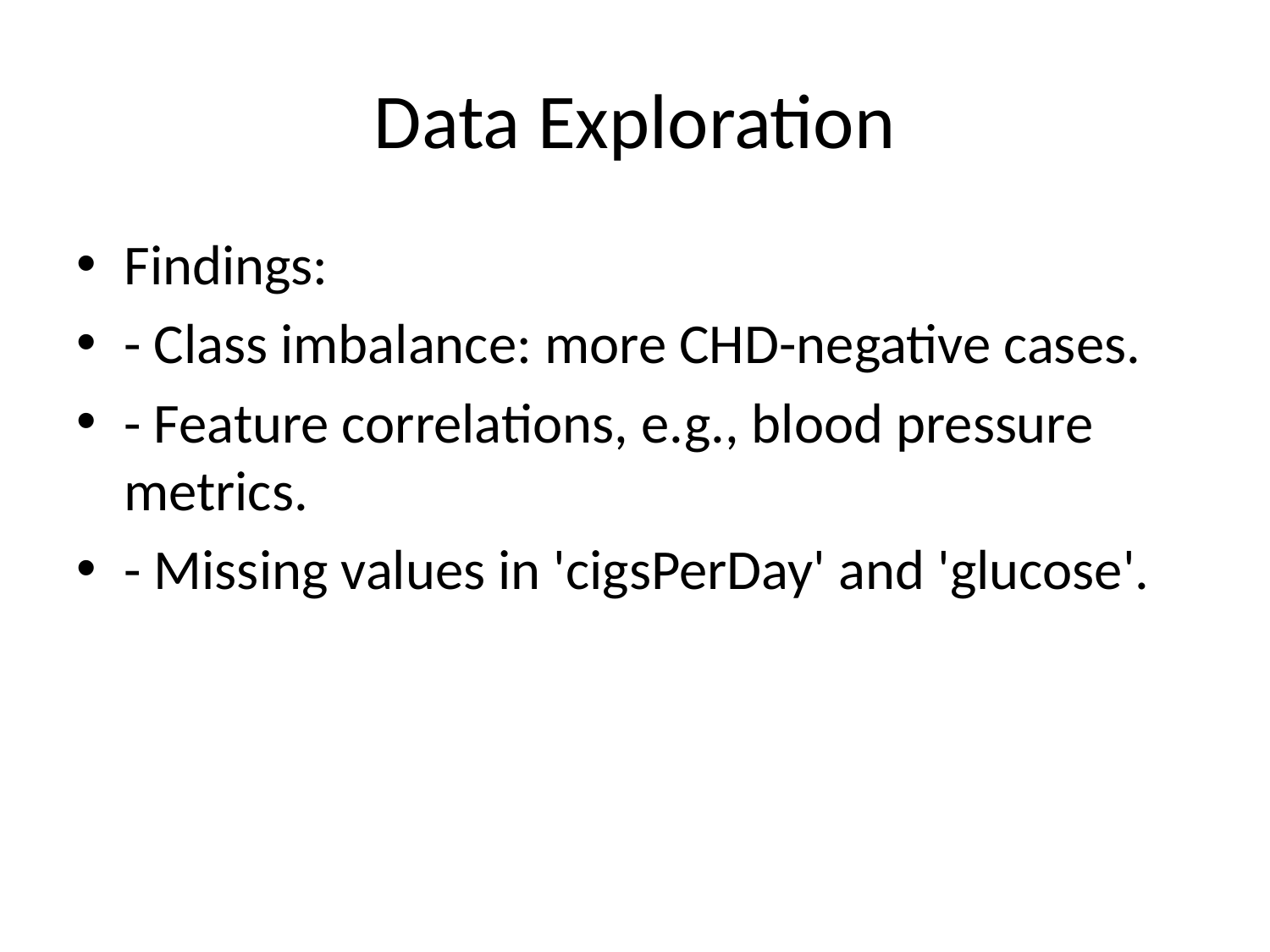

# Data Exploration
Findings:
- Class imbalance: more CHD-negative cases.
- Feature correlations, e.g., blood pressure metrics.
- Missing values in 'cigsPerDay' and 'glucose'.